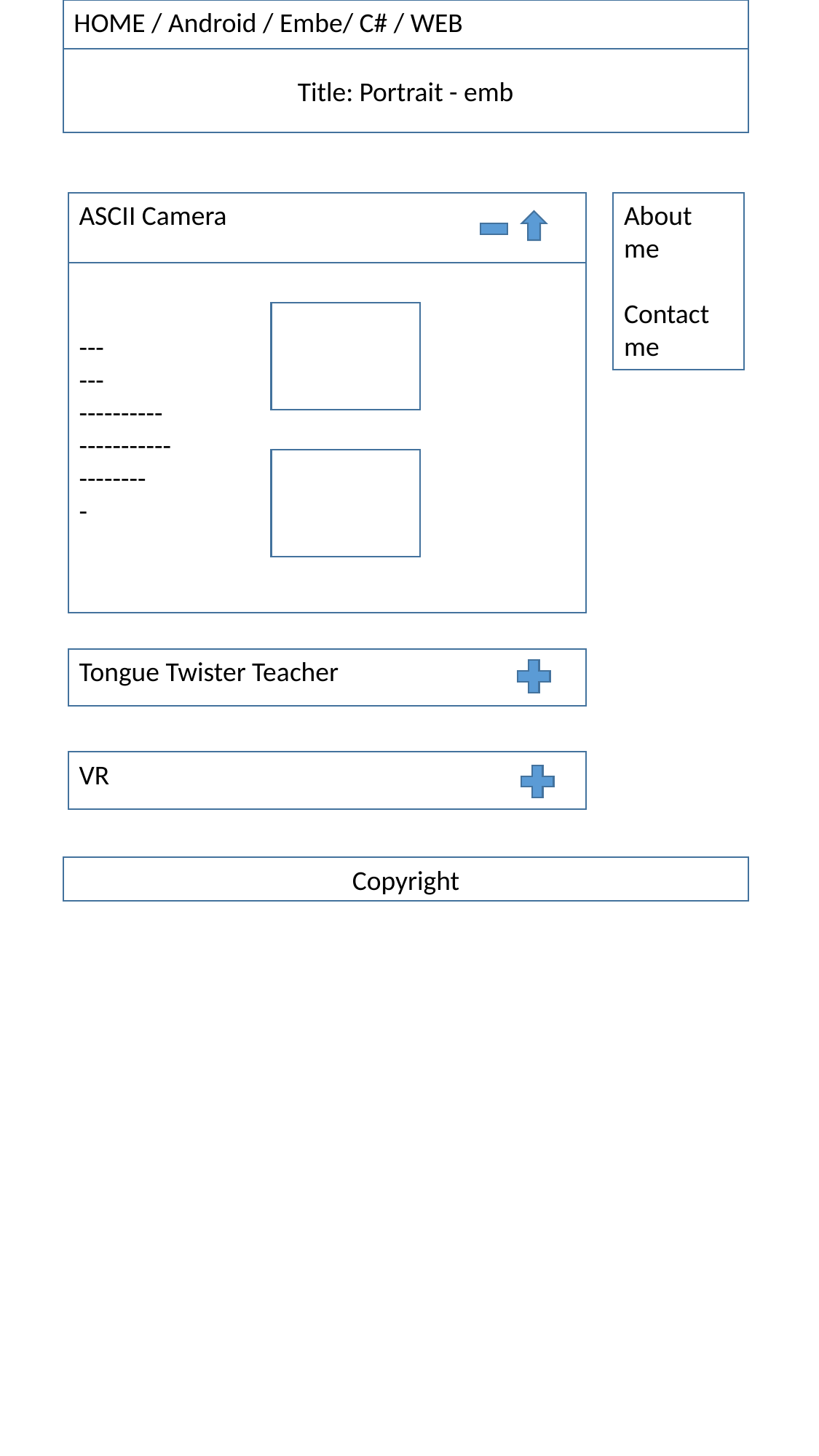

HOME / Android / Embe/ C# / WEB
Title: Portrait - emb
ASCII Camera
About me

Contact me

---
---
----------
-----------
--------
-

Tongue Twister Teacher

VR

Copyright